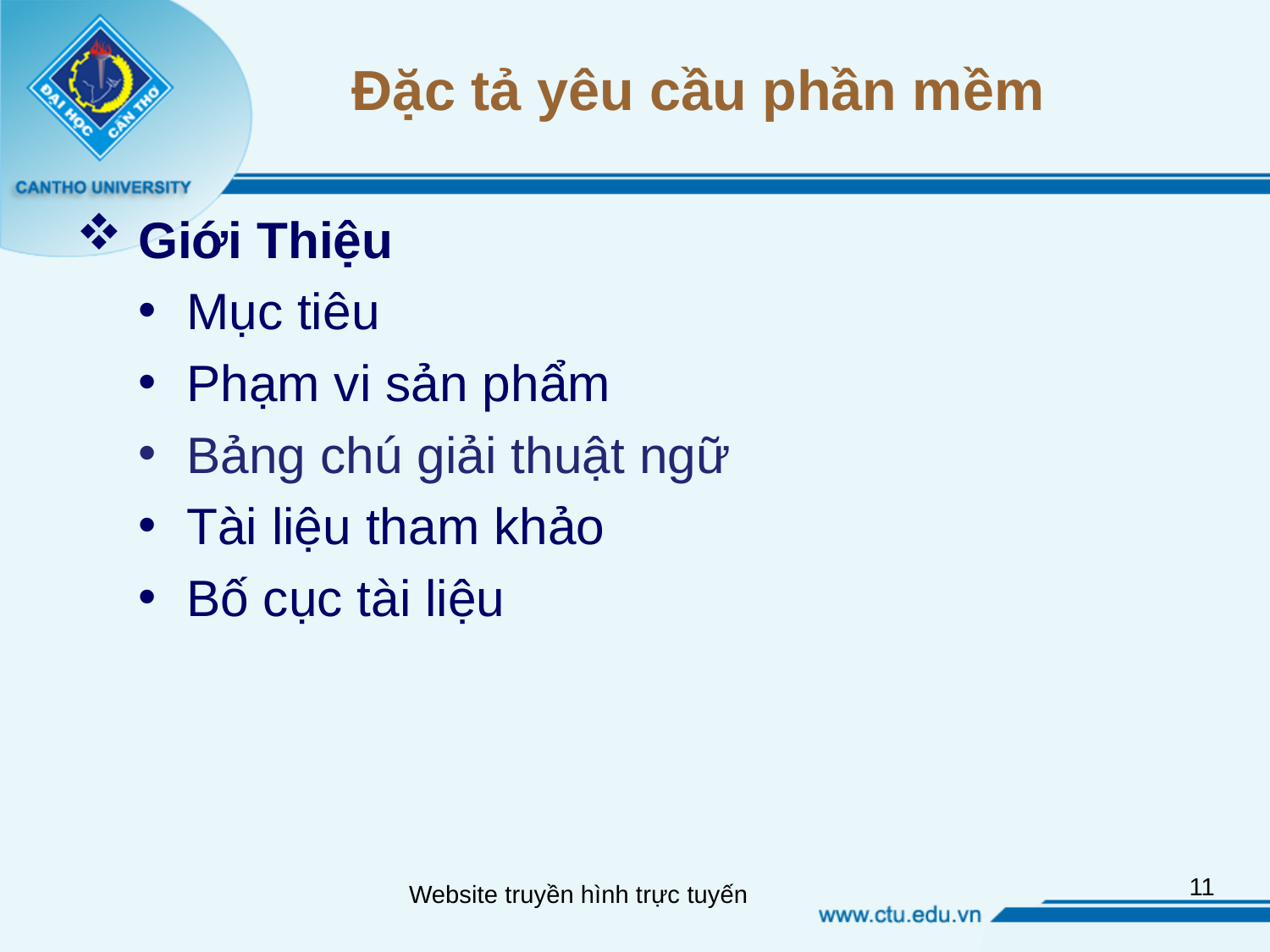

# Đặc tả yêu cầu phần mềm
 Giới Thiệu
Mục tiêu
Phạm vi sản phẩm
Bảng chú giải thuật ngữ
Tài liệu tham khảo
Bố cục tài liệu

11
Website truyền hình trực tuyến